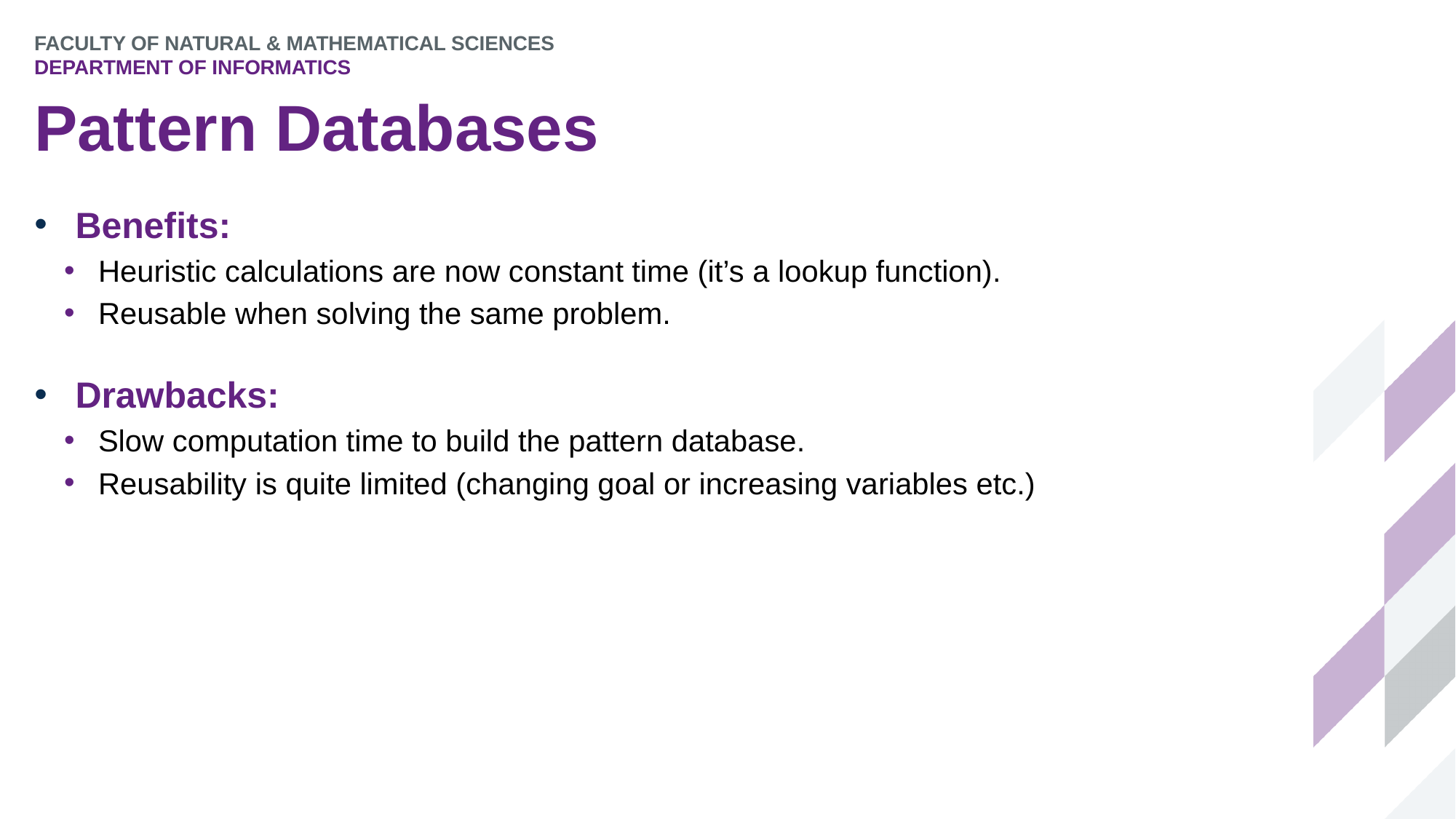

# Pattern Databases
Benefits:
Heuristic calculations are now constant time (it’s a lookup function).
Reusable when solving the same problem.
Drawbacks:
Slow computation time to build the pattern database.
Reusability is quite limited (changing goal or increasing variables etc.)